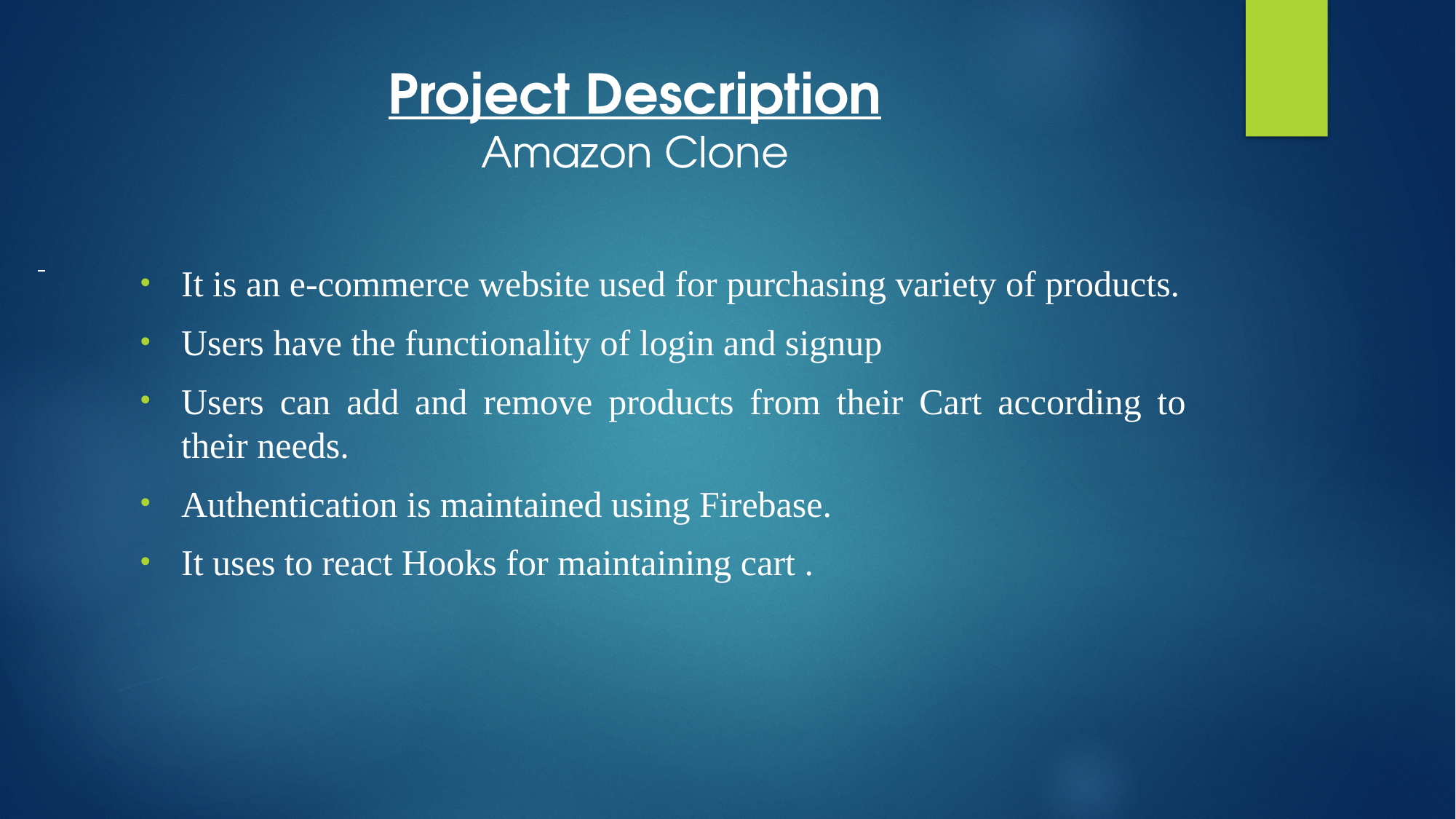

Project Description
Amazon Clone

It is an e-commerce website used for purchasing variety of products.
Users have the functionality of login and signup
Users can add and remove products from their Cart according to their needs.
Authentication is maintained using Firebase.
It uses to react Hooks for maintaining cart .